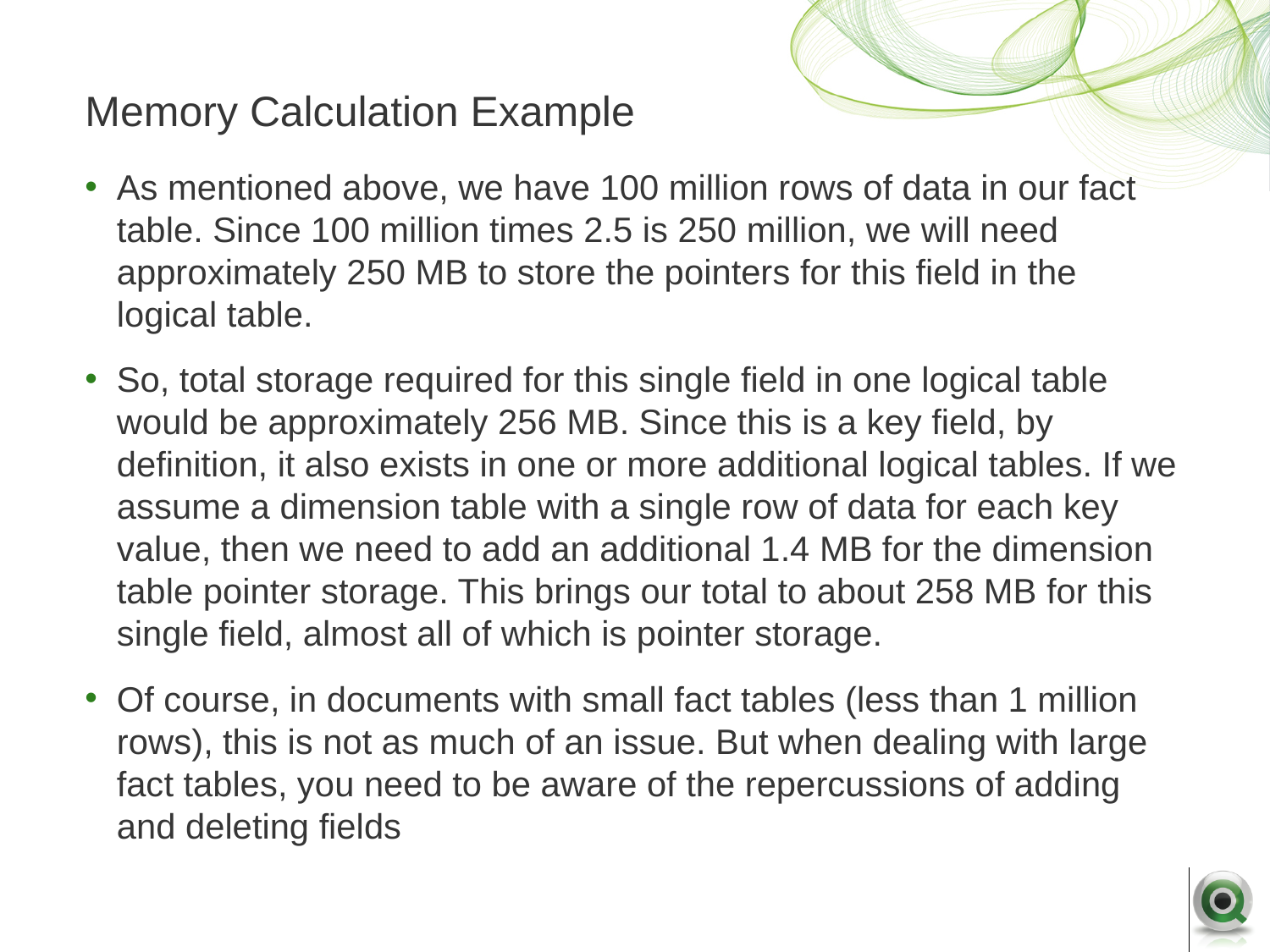

# Memory Calculation Example
As mentioned above, we have 100 million rows of data in our fact table. Since 100 million times 2.5 is 250 million, we will need approximately 250 MB to store the pointers for this field in the logical table.
So, total storage required for this single field in one logical table would be approximately 256 MB. Since this is a key field, by definition, it also exists in one or more additional logical tables. If we assume a dimension table with a single row of data for each key value, then we need to add an additional 1.4 MB for the dimension table pointer storage. This brings our total to about 258 MB for this single field, almost all of which is pointer storage.
Of course, in documents with small fact tables (less than 1 million rows), this is not as much of an issue. But when dealing with large fact tables, you need to be aware of the repercussions of adding and deleting fields